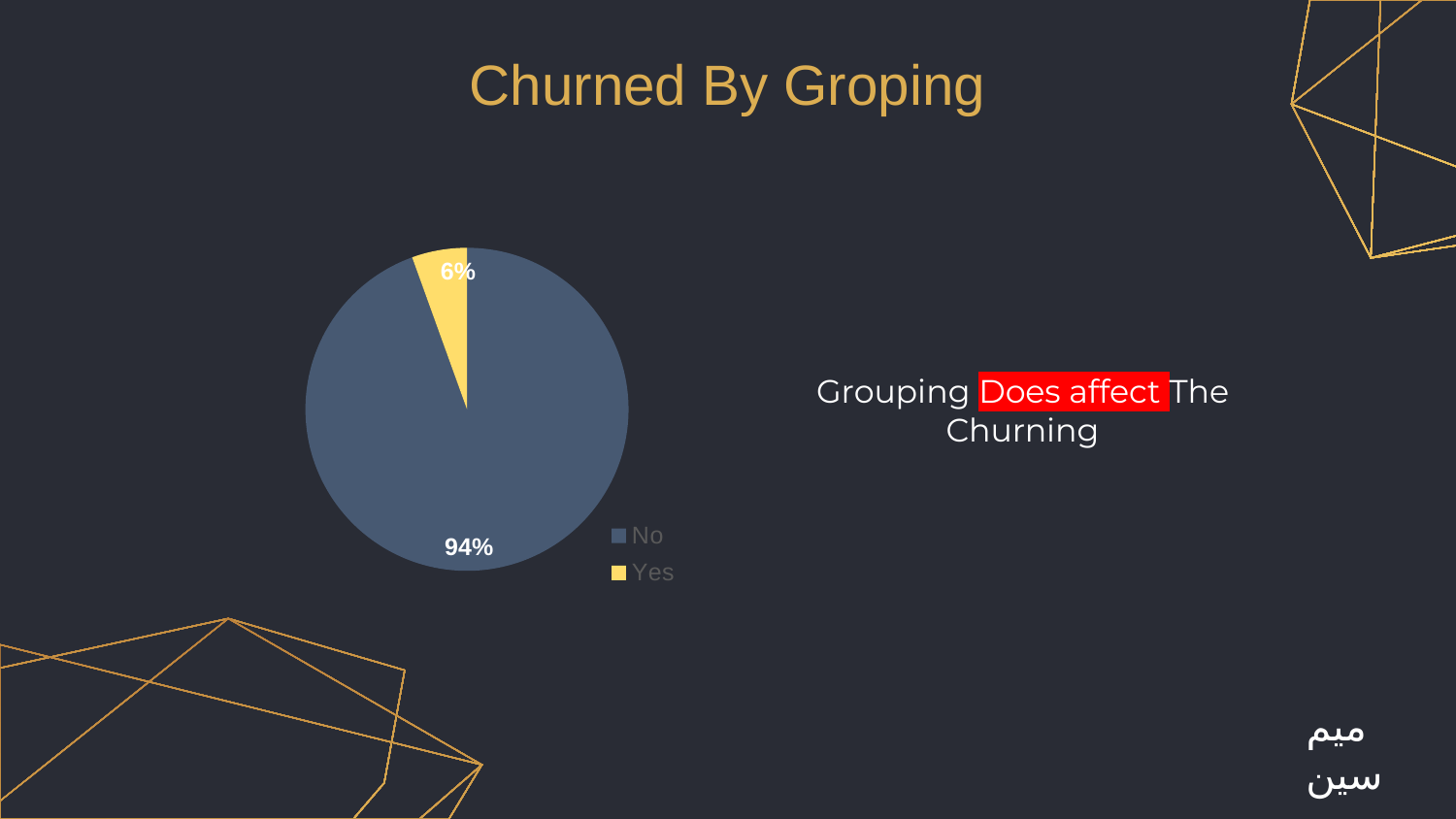

# Churned By Groping

### Chart

| Category | Total |
|---|---|
| No | 1697.0 |
| Yes | 99.0 |
Grouping Does affect The Churning
ميم سين